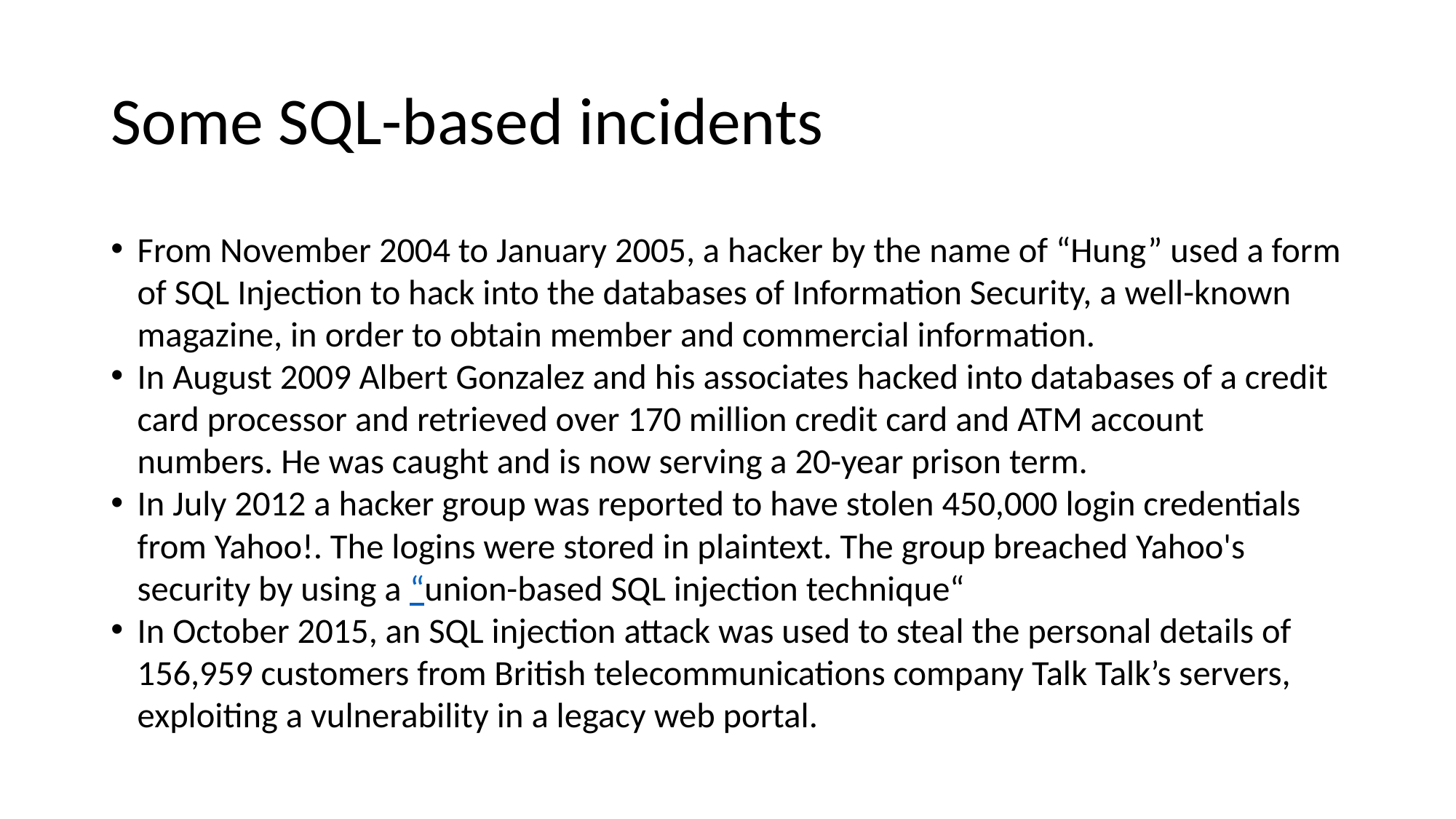

# Some SQL-based incidents
From November 2004 to January 2005, a hacker by the name of “Hung” used a form of SQL Injection to hack into the databases of Information Security, a well-known magazine, in order to obtain member and commercial information.
In August 2009 Albert Gonzalez and his associates hacked into databases of a credit card processor and retrieved over 170 million credit card and ATM account numbers. He was caught and is now serving a 20-year prison term.
In July 2012 a hacker group was reported to have stolen 450,000 login credentials from Yahoo!. The logins were stored in plaintext. The group breached Yahoo's security by using a “union-based SQL injection technique“
In October 2015, an SQL injection attack was used to steal the personal details of 156,959 customers from British telecommunications company Talk Talk’s servers, exploiting a vulnerability in a legacy web portal.